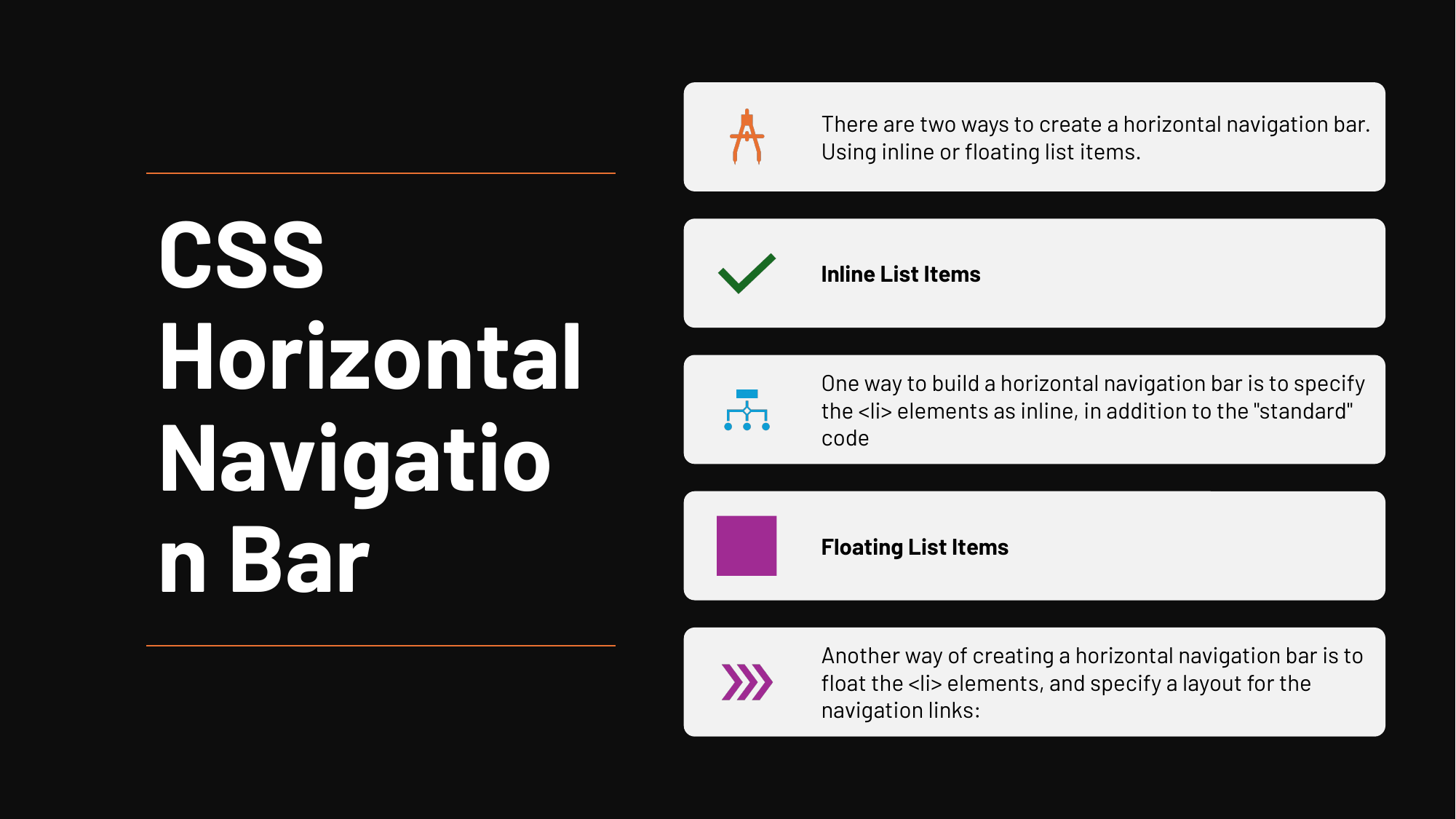

There are two ways to create a horizontal navigation bar. Using inline or floating list items.
Inline List Items
One way to build a horizontal navigation bar is to specify the <li> elements as inline, in addition to the "standard" code
Floating List Items
Another way of creating a horizontal navigation bar is to float the <li> elements, and specify a layout for the navigation links:
# CSS Horizontal Navigation Bar